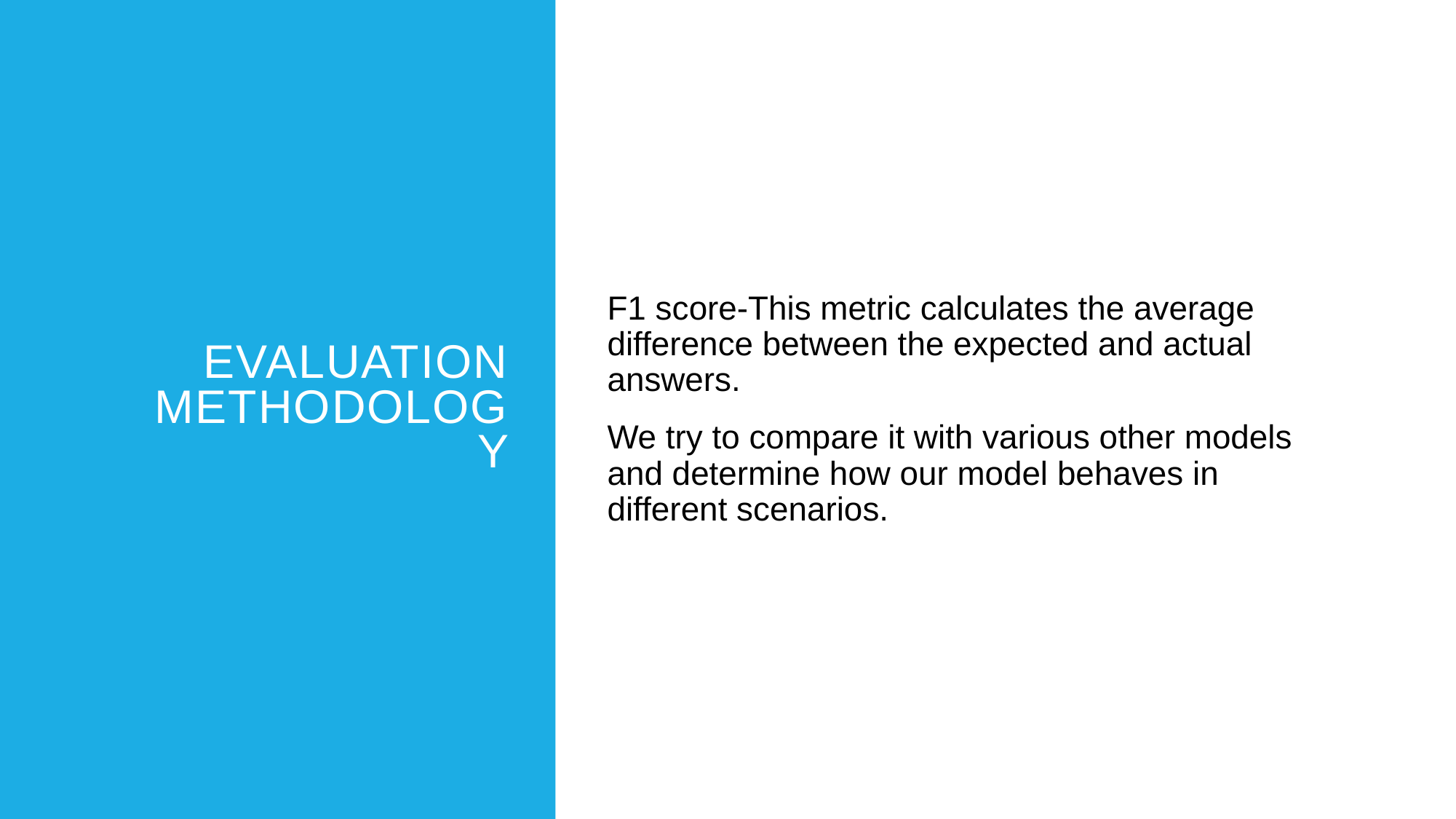

# Evaluation methodology
F1 score-This metric calculates the average difference between the expected and actual answers.
We try to compare it with various other models and determine how our model behaves in different scenarios.